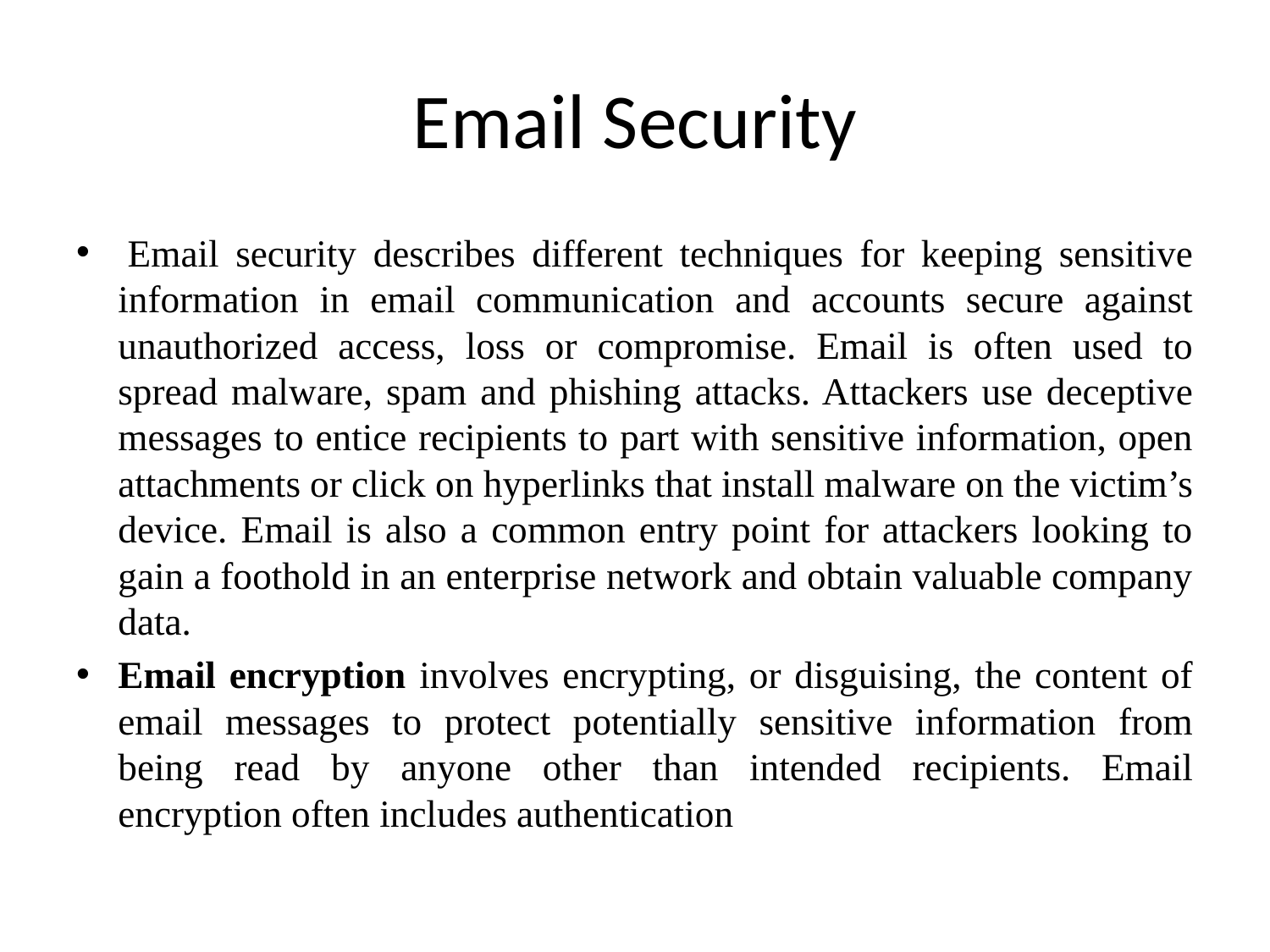

# Email Security
 Email security describes different techniques for keeping sensitive information in email communication and accounts secure against unauthorized access, loss or compromise. Email is often used to spread malware, spam and phishing attacks. Attackers use deceptive messages to entice recipients to part with sensitive information, open attachments or click on hyperlinks that install malware on the victim’s device. Email is also a common entry point for attackers looking to gain a foothold in an enterprise network and obtain valuable company data.
Email encryption involves encrypting, or disguising, the content of email messages to protect potentially sensitive information from being read by anyone other than intended recipients. Email encryption often includes authentication